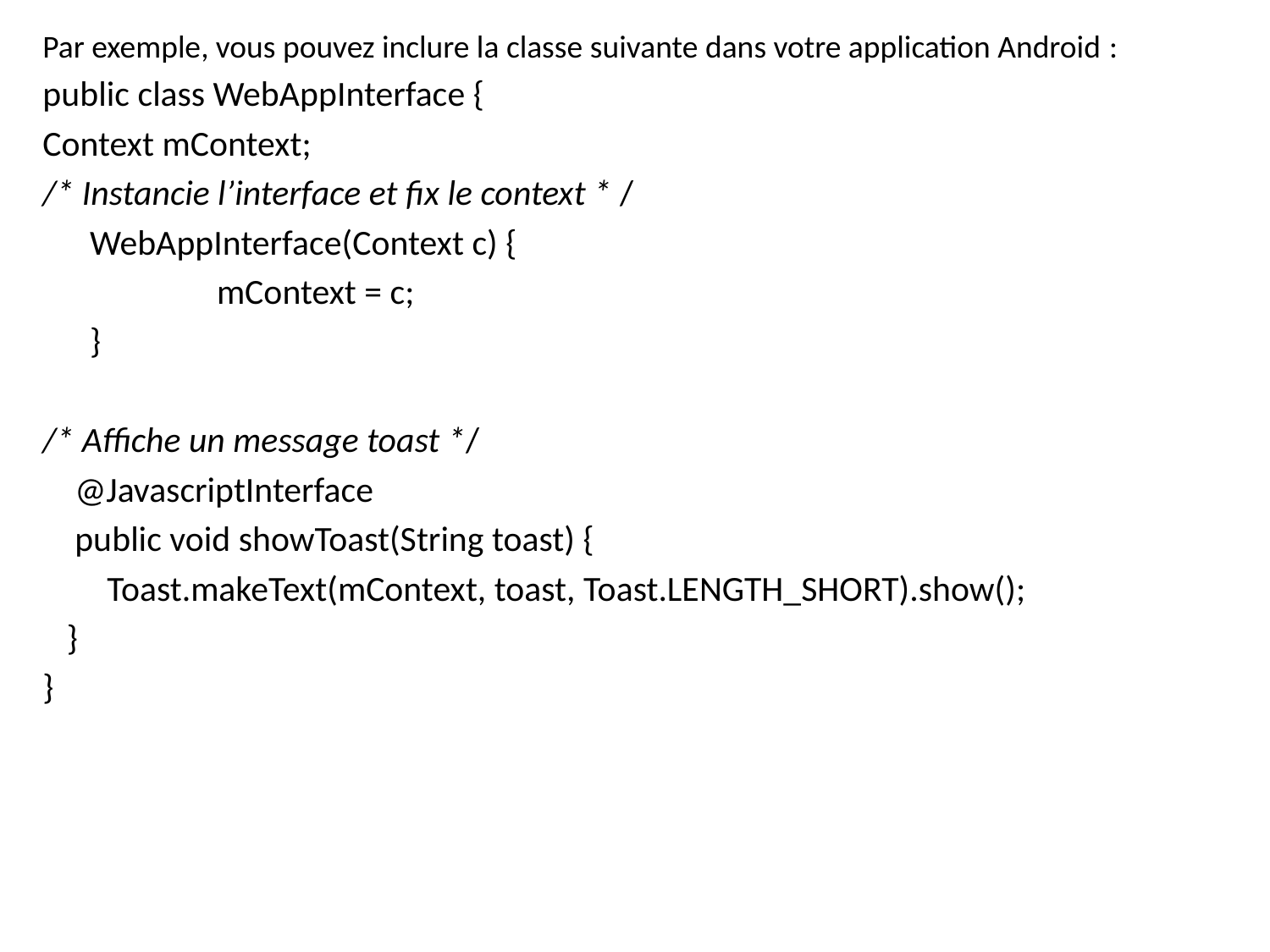

Par exemple, vous pouvez inclure la classe suivante dans votre application Android :
public class WebAppInterface {
Context mContext;
/* Instancie l’interface et fix le context * /
	WebAppInterface(Context c) {
		mContext = c;
	}

/* Affiche un message toast */
    @JavascriptInterface
    public void showToast(String toast) {
        Toast.makeText(mContext, toast, Toast.LENGTH_SHORT).show();
   }
}